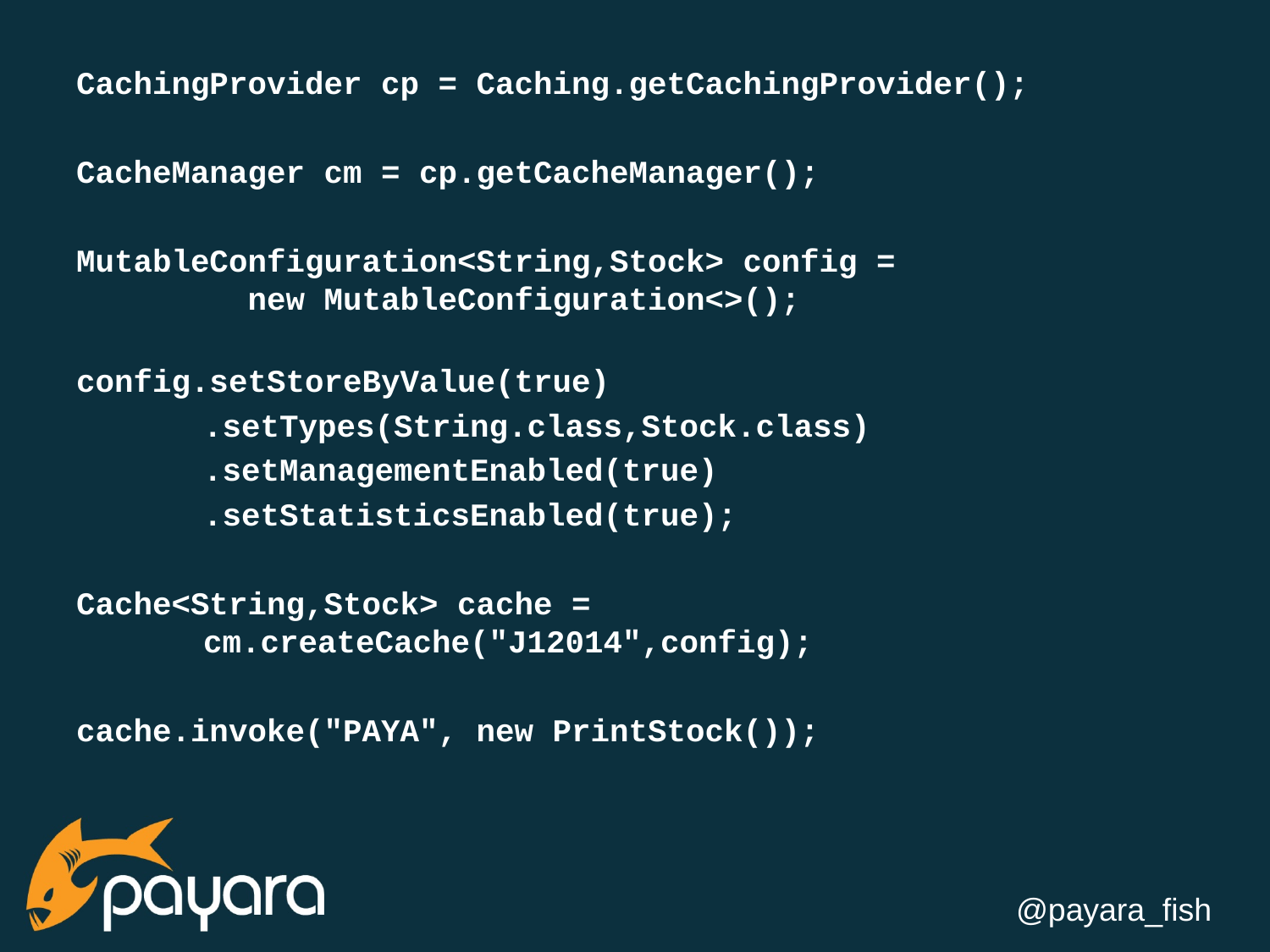

CachingProvider cp = Caching.getCachingProvider();

CacheManager cm = cp.getCacheManager();

MutableConfiguration<String,Stock> config =
         new MutableConfiguration<>();
config.setStoreByValue(true)
	.setTypes(String.class,Stock.class)
	.setManagementEnabled(true)
	.setStatisticsEnabled(true);

Cache<String,Stock> cache =                     		cm.createCache("J12014",config);

cache.invoke("PAYA", new PrintStock());